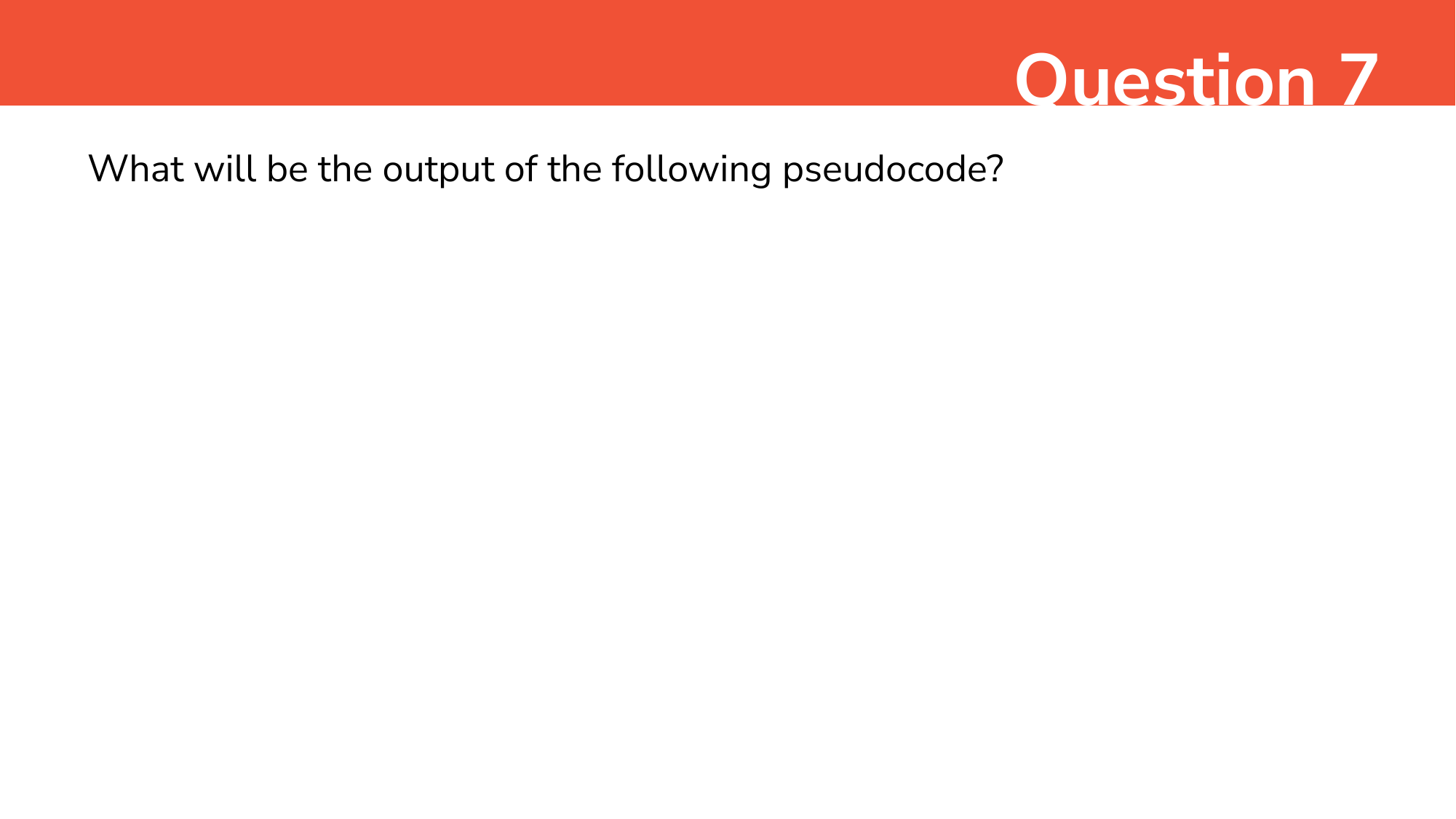

Question 7
What will be the output of the following pseudocode?